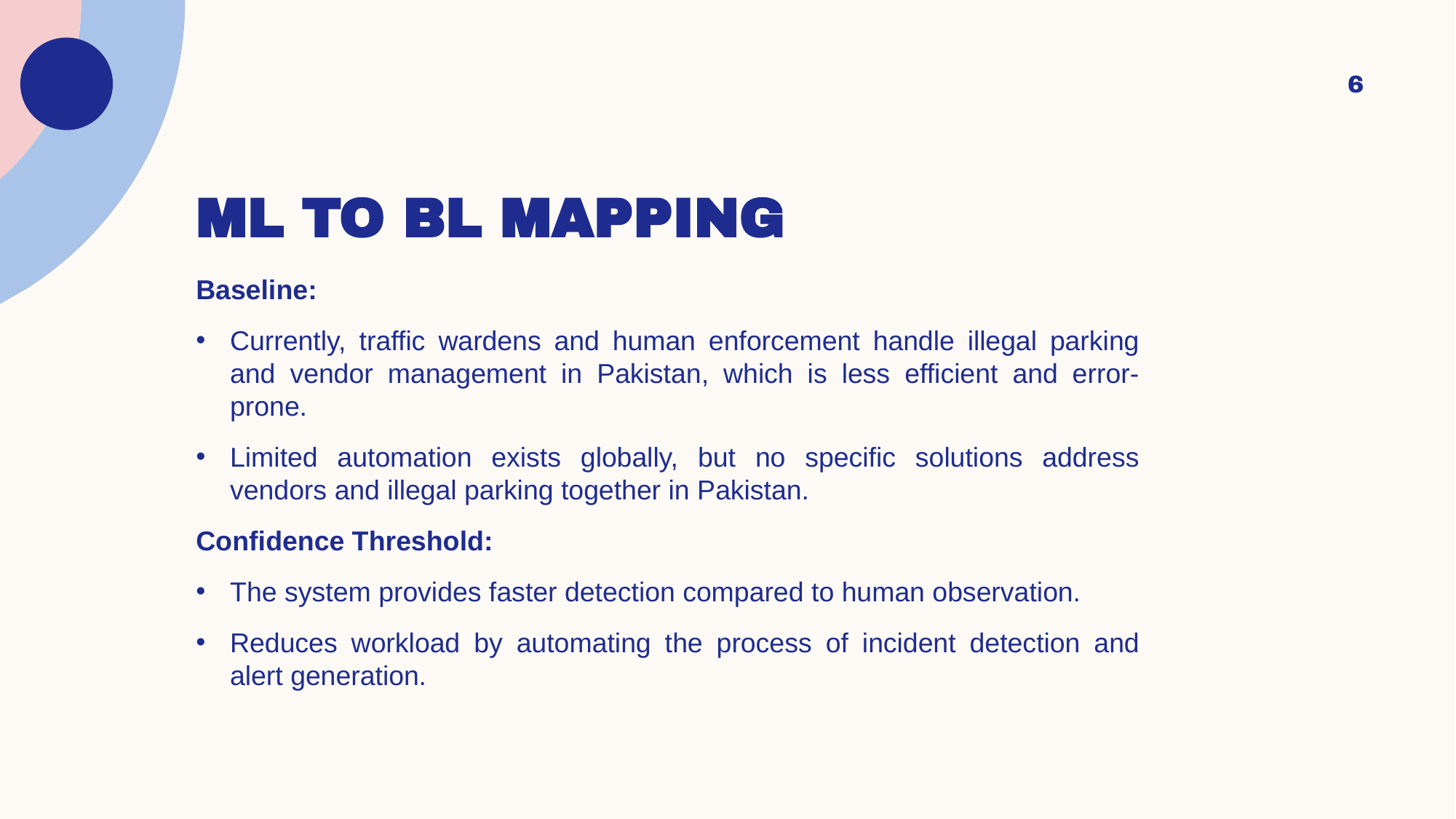

6
# ML to BL Mapping
Baseline:
Currently, traffic wardens and human enforcement handle illegal parking and vendor management in Pakistan, which is less efficient and error-prone.
Limited automation exists globally, but no specific solutions address vendors and illegal parking together in Pakistan.
Confidence Threshold:
The system provides faster detection compared to human observation.
Reduces workload by automating the process of incident detection and alert generation.